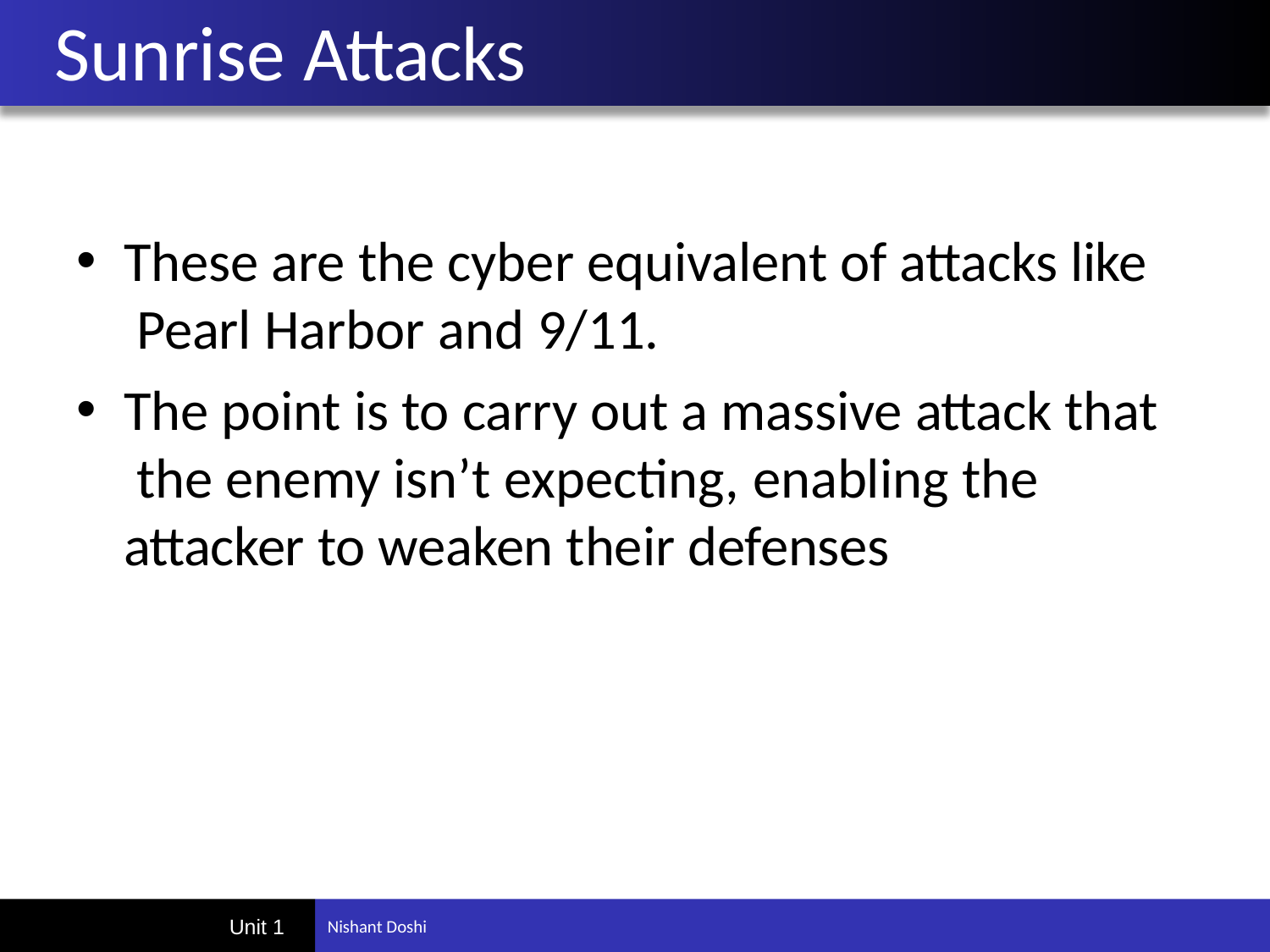

# Sunrise Attacks
These are the cyber equivalent of attacks like  Pearl Harbor and 9/11.
The point is to carry out a massive attack that  the enemy isn’t expecting, enabling the  attacker to weaken their defenses